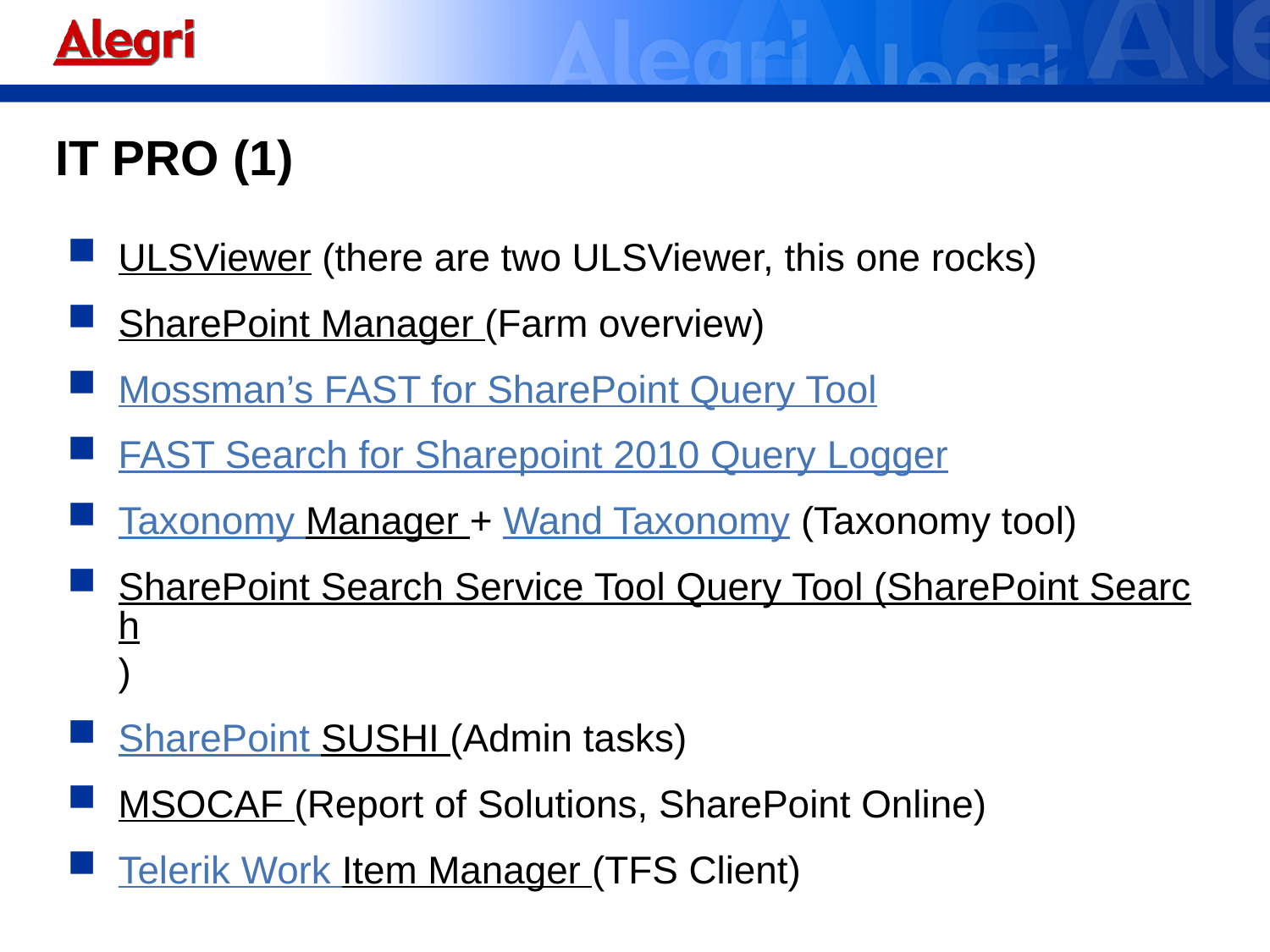

# IT PRO (1)
ULSViewer (there are two ULSViewer, this one rocks)
SharePoint Manager (Farm overview)
Mossman’s FAST for SharePoint Query Tool
FAST Search for Sharepoint 2010 Query Logger
Taxonomy Manager + Wand Taxonomy (Taxonomy tool)
SharePoint Search Service Tool Query Tool (SharePoint Search)
SharePoint SUSHI (Admin tasks)
MSOCAF (Report of Solutions, SharePoint Online)
Telerik Work Item Manager (TFS Client)